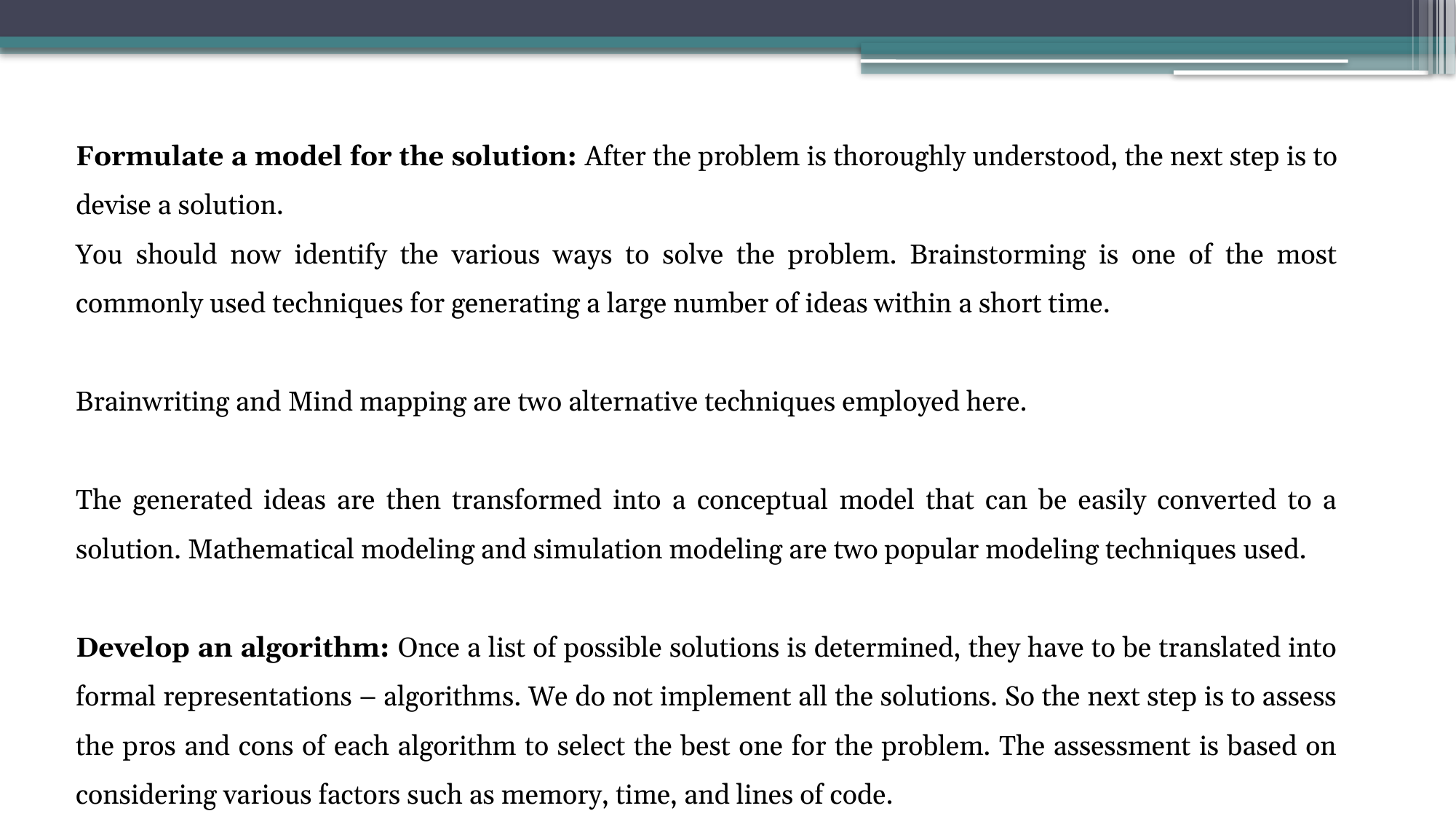

Formulate a model for the solution: After the problem is thoroughly understood, the next step is to devise a solution.
You should now identify the various ways to solve the problem. Brainstorming is one of the most commonly used techniques for generating a large number of ideas within a short time.

Brainwriting and Mind mapping are two alternative techniques employed here.

The generated ideas are then transformed into a conceptual model that can be easily converted to a solution. Mathematical modeling and simulation modeling are two popular modeling techniques used.

Develop an algorithm: Once a list of possible solutions is determined, they have to be translated into formal representations – algorithms. We do not implement all the solutions. So the next step is to assess the pros and cons of each algorithm to select the best one for the problem. The assessment is based on considering various factors such as memory, time, and lines of code.